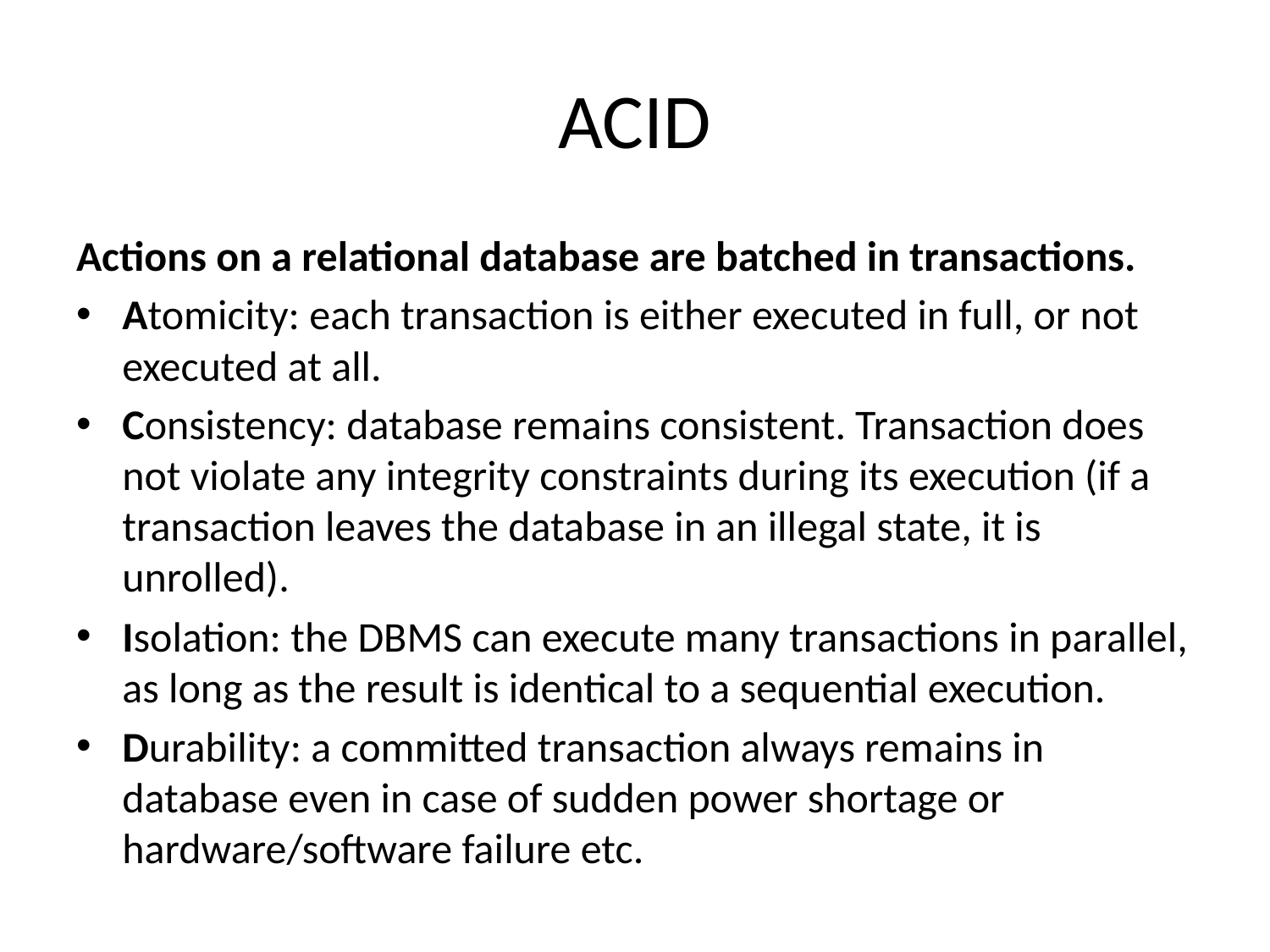

# ACID
Actions on a relational database are batched in transactions.
Atomicity: each transaction is either executed in full, or not executed at all.
Consistency: database remains consistent. Transaction does not violate any integrity constraints during its execution (if a transaction leaves the database in an illegal state, it is unrolled).
Isolation: the DBMS can execute many transactions in parallel, as long as the result is identical to a sequential execution.
Durability: a committed transaction always remains in database even in case of sudden power shortage or hardware/software failure etc.